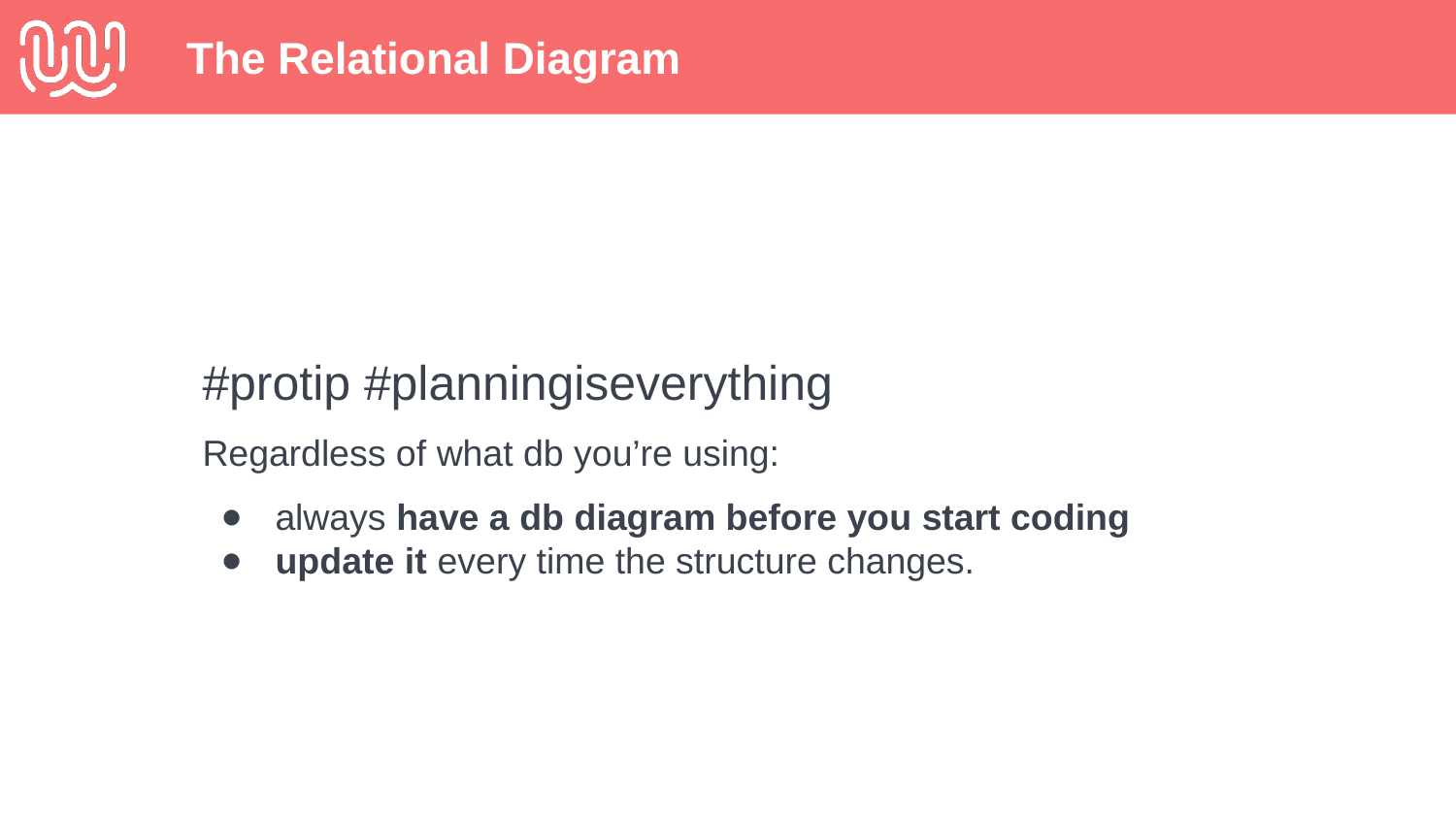

# The Relational Diagram
#protip #planningiseverything
Regardless of what db you’re using:
always have a db diagram before you start coding
update it every time the structure changes.